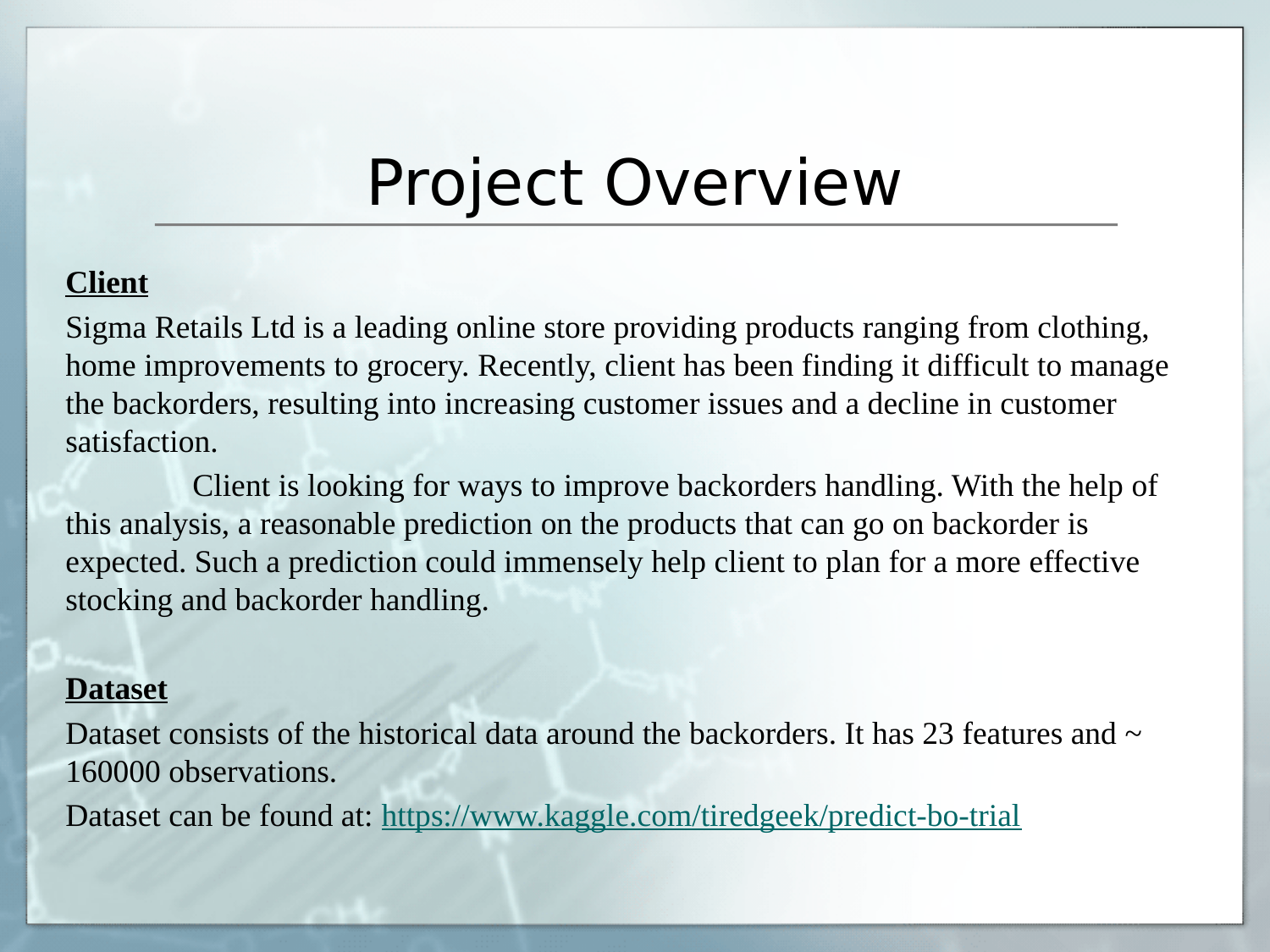

# Project Overview
Client
Sigma Retails Ltd is a leading online store providing products ranging from clothing, home improvements to grocery. Recently, client has been finding it difficult to manage the backorders, resulting into increasing customer issues and a decline in customer satisfaction.
	Client is looking for ways to improve backorders handling. With the help of this analysis, a reasonable prediction on the products that can go on backorder is expected. Such a prediction could immensely help client to plan for a more effective stocking and backorder handling.

Dataset
Dataset consists of the historical data around the backorders. It has 23 features and ~ 160000 observations.
Dataset can be found at: https://www.kaggle.com/tiredgeek/predict-bo-trial